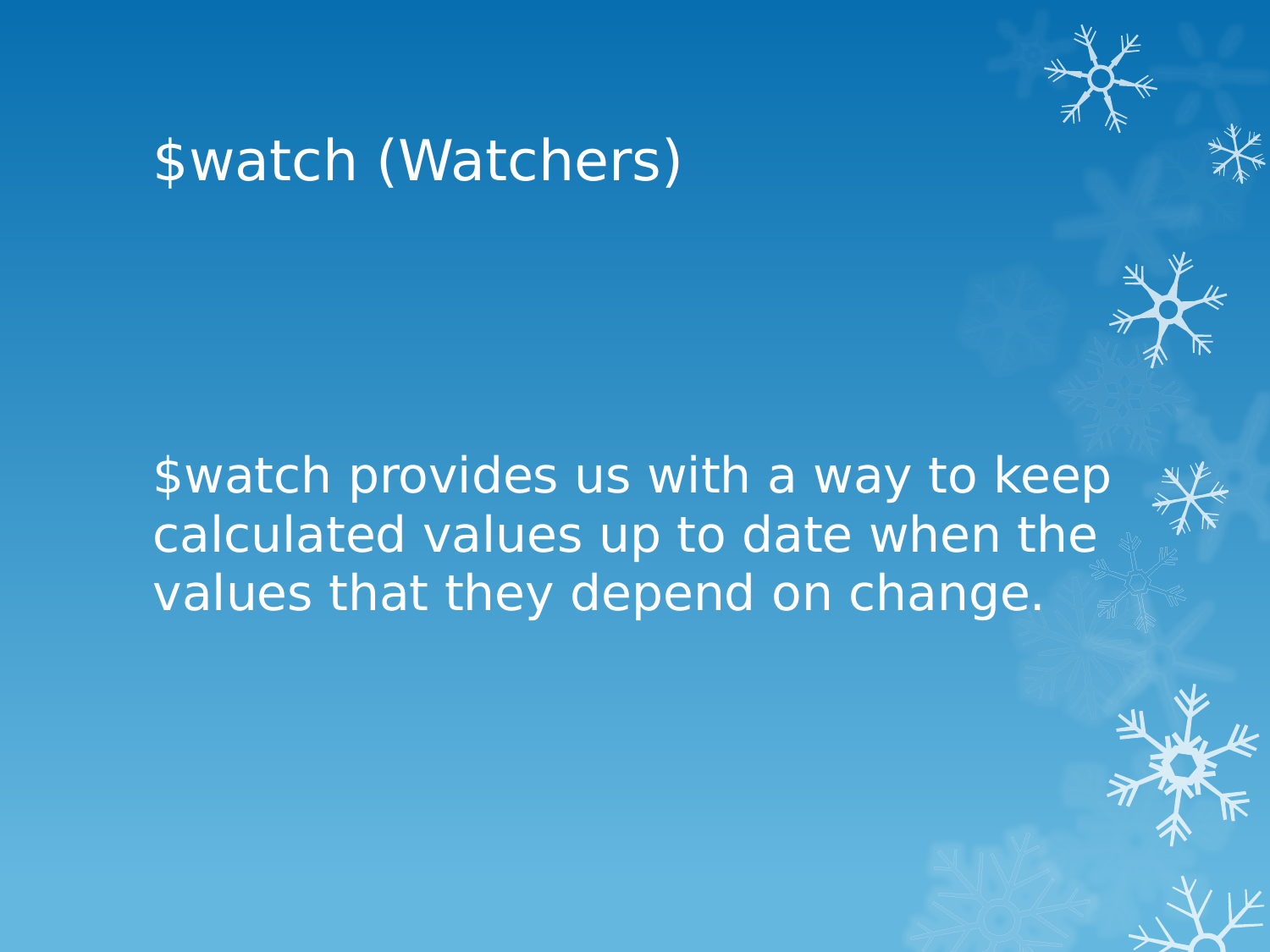

# $watch (Watchers)
$watch provides us with a way to keep calculated values up to date when the values that they depend on change.